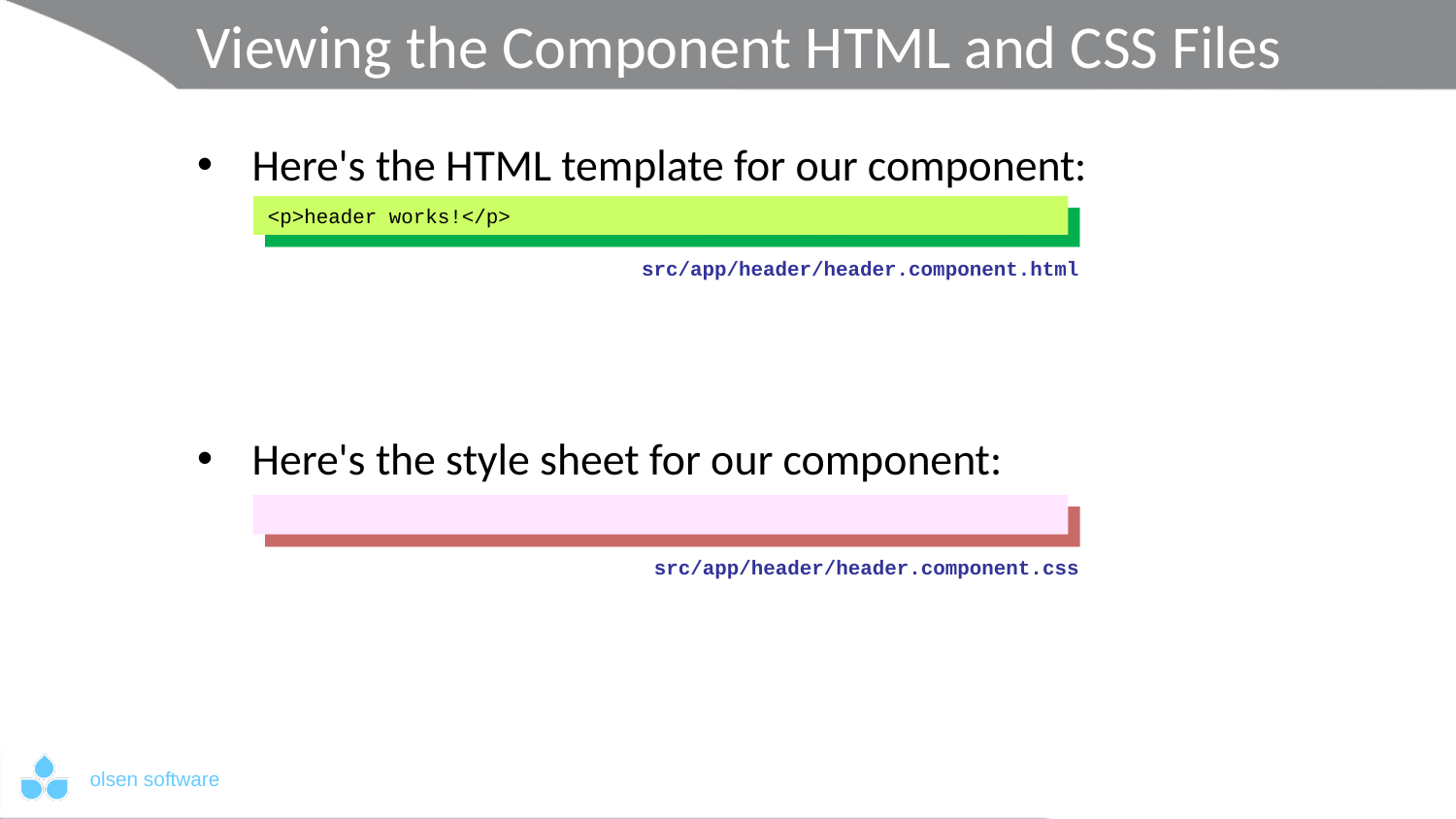

# Viewing the Component HTML and CSS Files
Here's the HTML template for our component:

Here's the style sheet for our component:
It's empty at the moment!

<p>header works!</p>
src/app/header/header.component.html

src/app/header/header.component.css